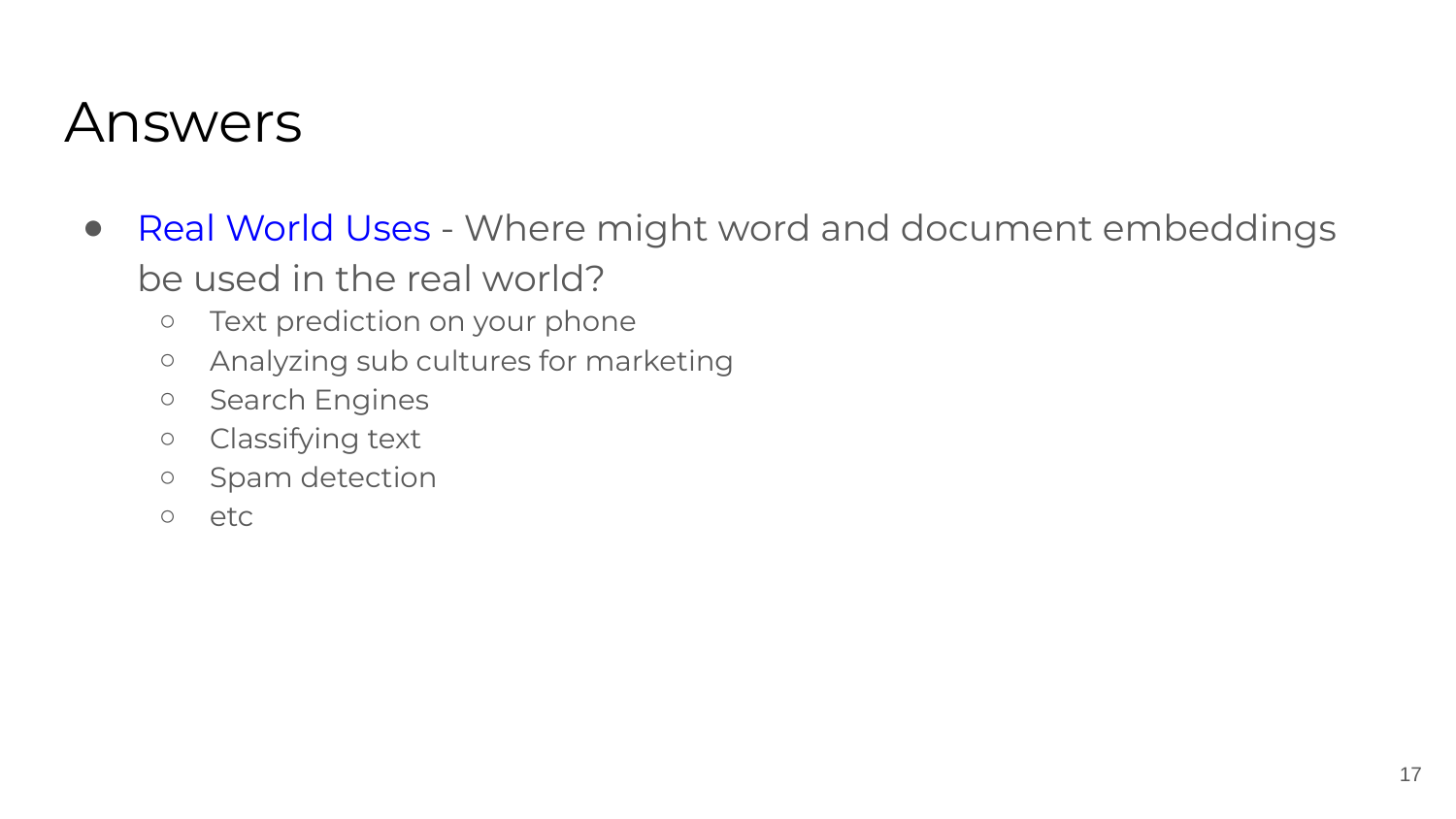

# Answers
Real World Uses - Where might word and document embeddings be used in the real world?
Text prediction on your phone
Analyzing sub cultures for marketing
Search Engines
Classifying text
Spam detection
etc
17